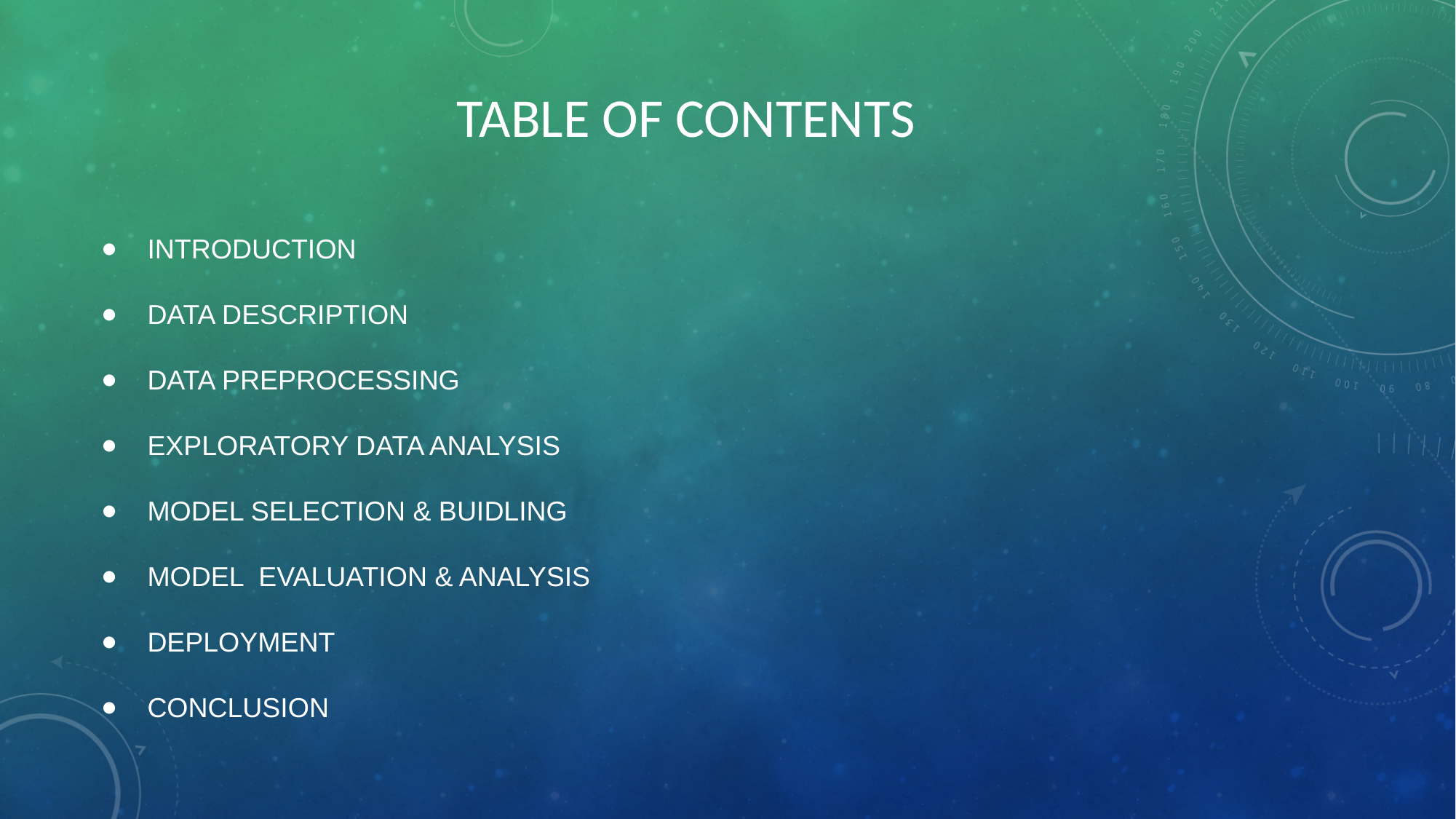

# Table of contents
INTRODUCTION
DATA DESCRIPTION
DATA PREPROCESSING
EXPLORATORY DATA ANALYSIS
MODEL SELECTION & BUIDLING
MODEL  EVALUATION & ANALYSIS
DEPLOYMENT
CONCLUSION